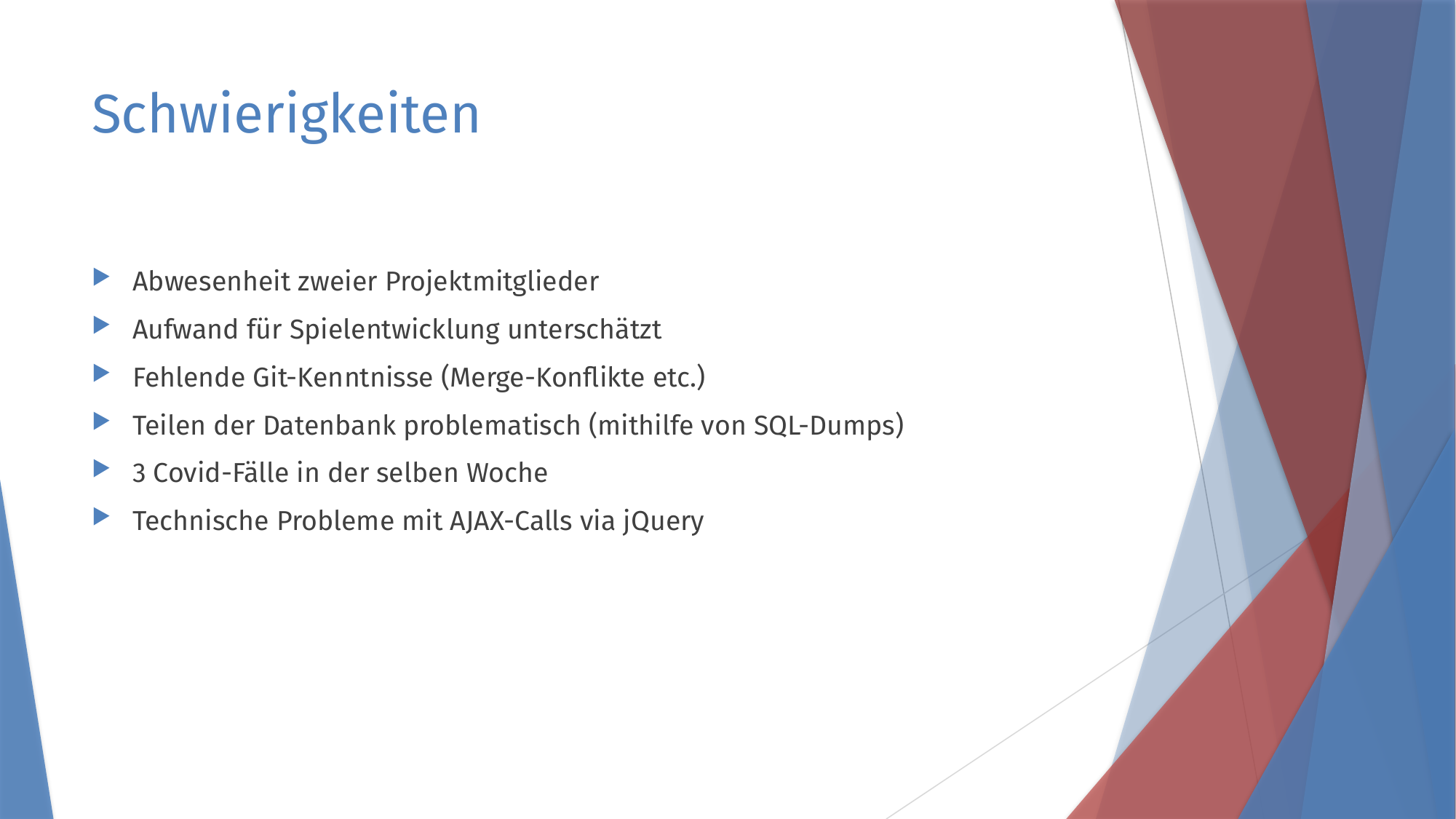

# Schwierigkeiten
Abwesenheit zweier Projektmitglieder
Aufwand für Spielentwicklung unterschätzt
Fehlende Git-Kenntnisse (Merge-Konflikte etc.)
Teilen der Datenbank problematisch (mithilfe von SQL-Dumps)
3 Covid-Fälle in der selben Woche
Technische Probleme mit AJAX-Calls via jQuery